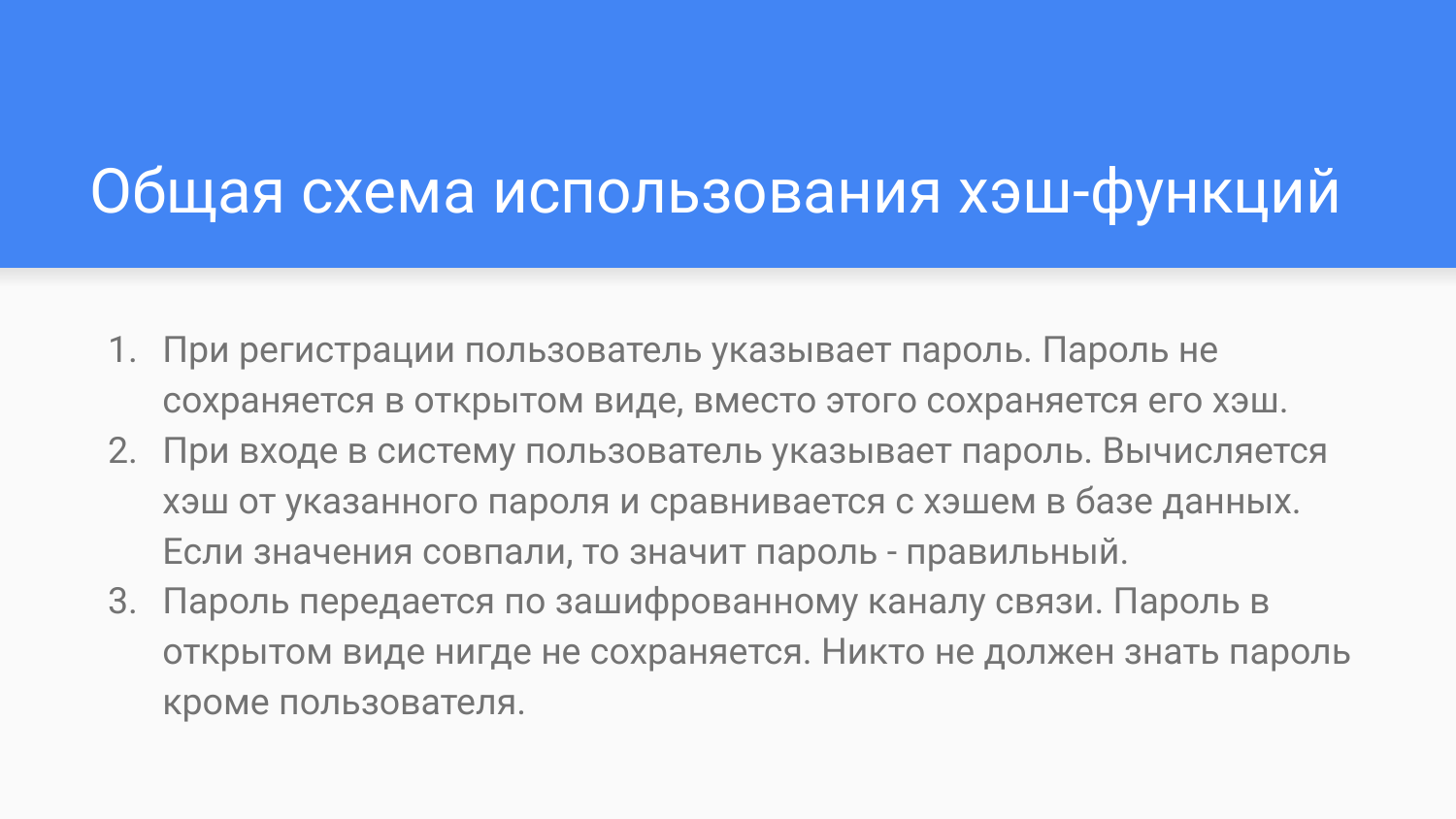

# Общая схема использования хэш-функций
При регистрации пользователь указывает пароль. Пароль не сохраняется в открытом виде, вместо этого сохраняется его хэш.
При входе в систему пользователь указывает пароль. Вычисляется хэш от указанного пароля и сравнивается с хэшем в базе данных. Если значения совпали, то значит пароль - правильный.
Пароль передается по зашифрованному каналу связи. Пароль в открытом виде нигде не сохраняется. Никто не должен знать пароль кроме пользователя.